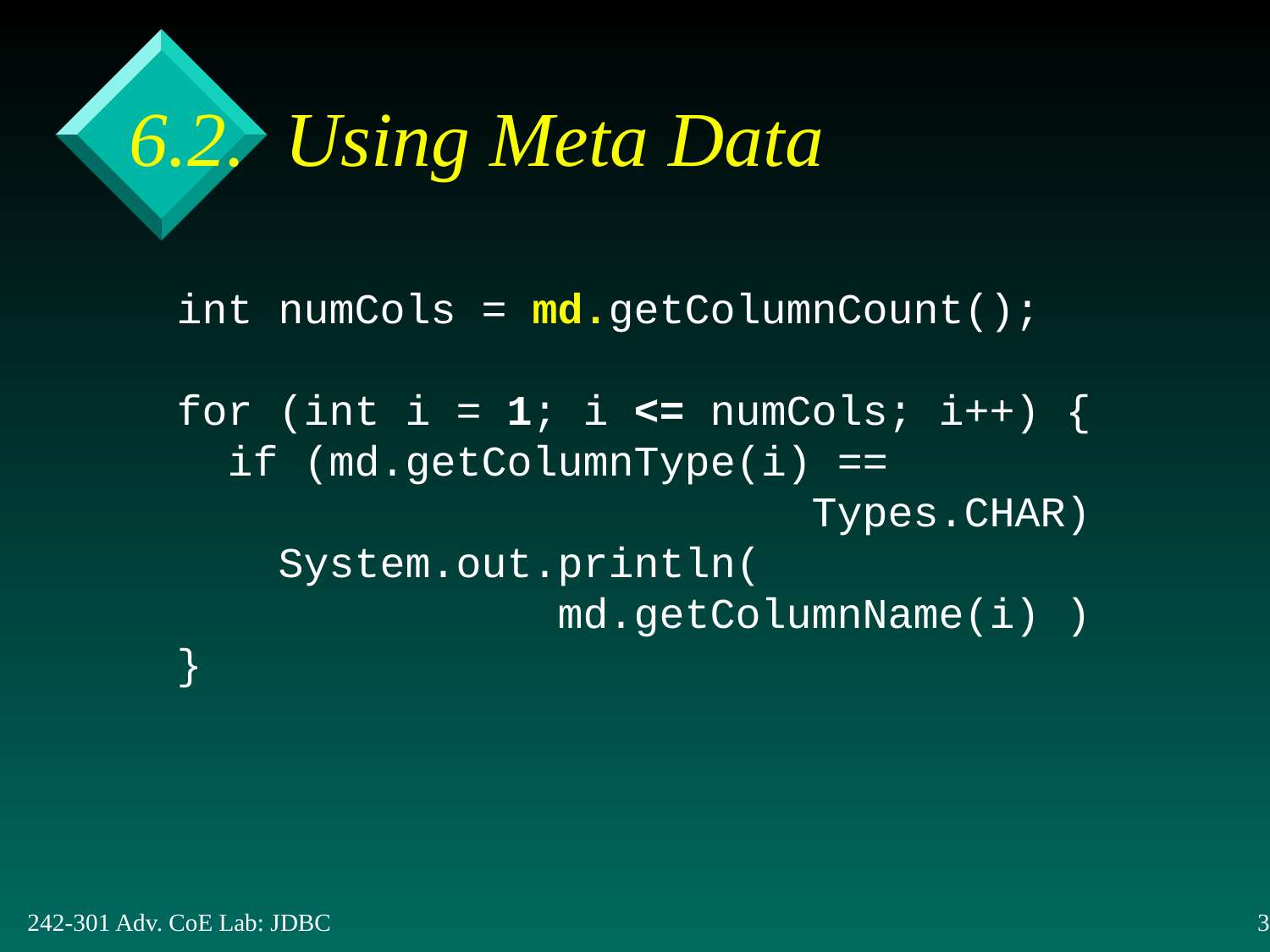

# 6.2.  Using Meta Data
	int numCols = md.getColumnCount();
for (int i = 1; i <= numCols; i++) {
  if (md.getColumnType(i) ==
					Types.CHAR)
    System.out.println(
			md.getColumnName(i) )
}